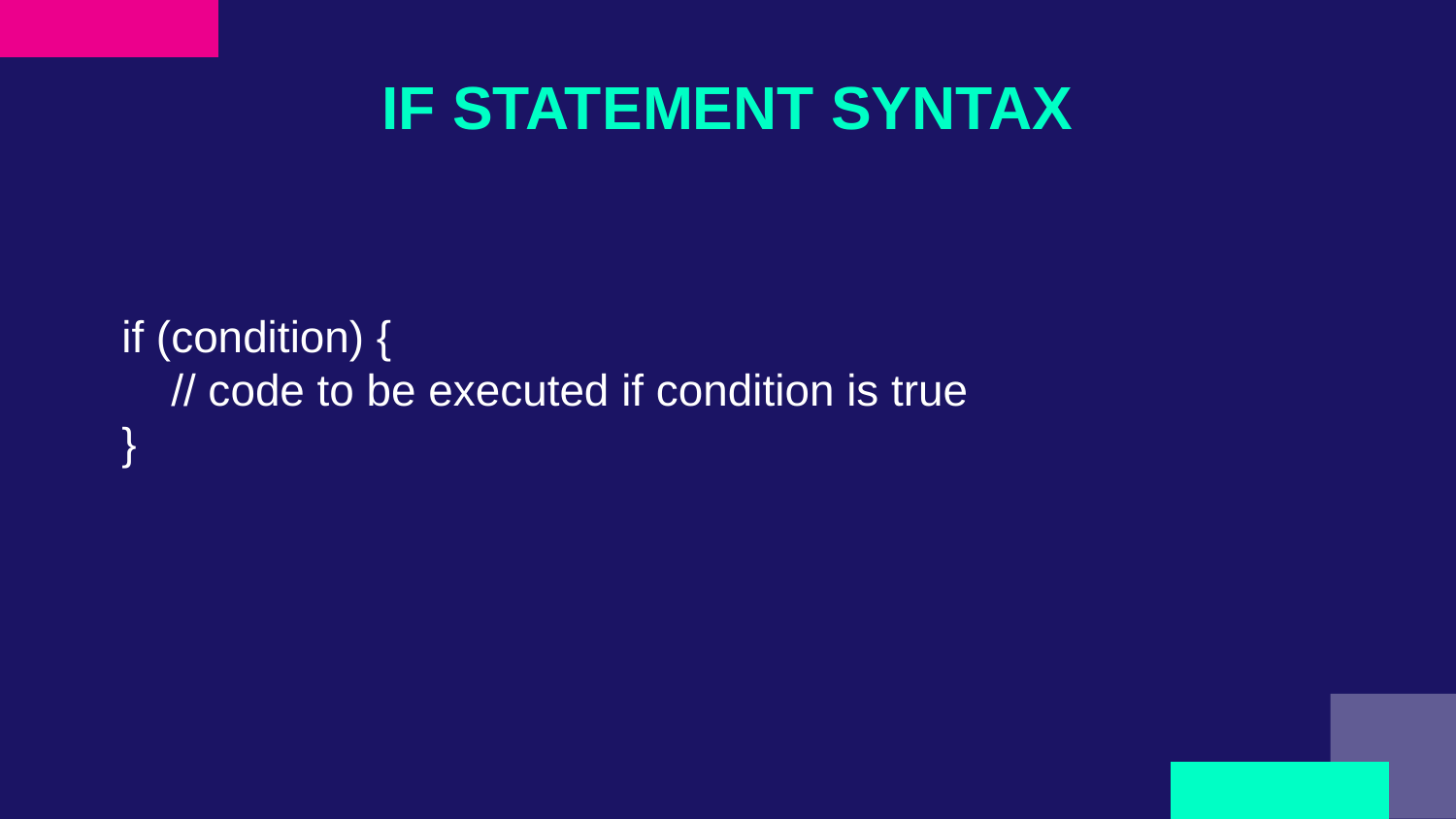

# IF STATEMENT SYNTAX
if (condition) {
    // code to be executed if condition is true
}